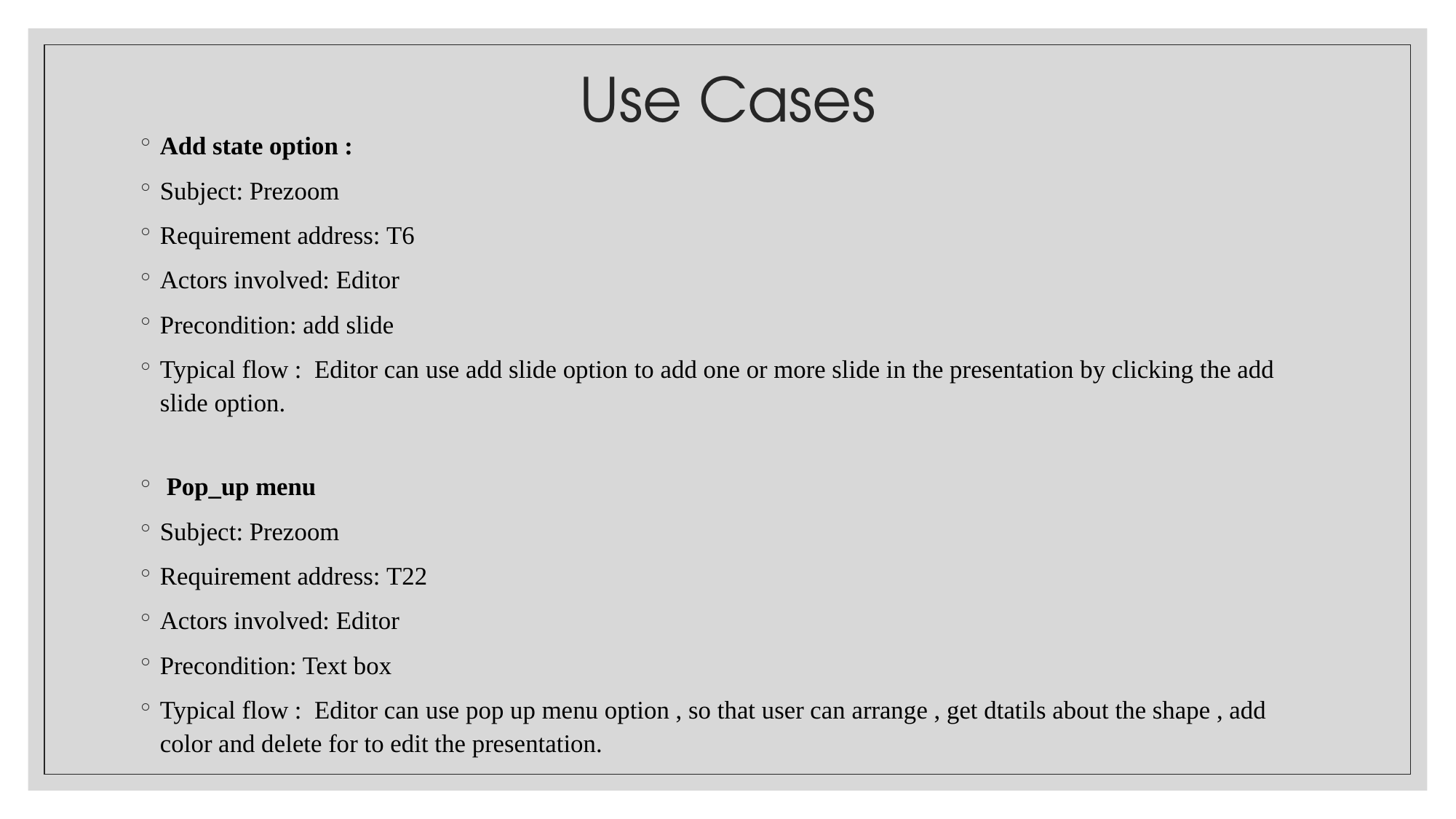

# Use Cases
Add state option :
Subject: Prezoom
Requirement address: T6
Actors involved: Editor
Precondition: add slide
Typical flow :  Editor can use add slide option to add one or more slide in the presentation by clicking the add slide option.

 Pop_up menu
Subject: Prezoom
Requirement address: T22
Actors involved: Editor
Precondition: Text box
Typical flow :  Editor can use pop up menu option , so that user can arrange , get dtatils about the shape , add color and delete for to edit the presentation.